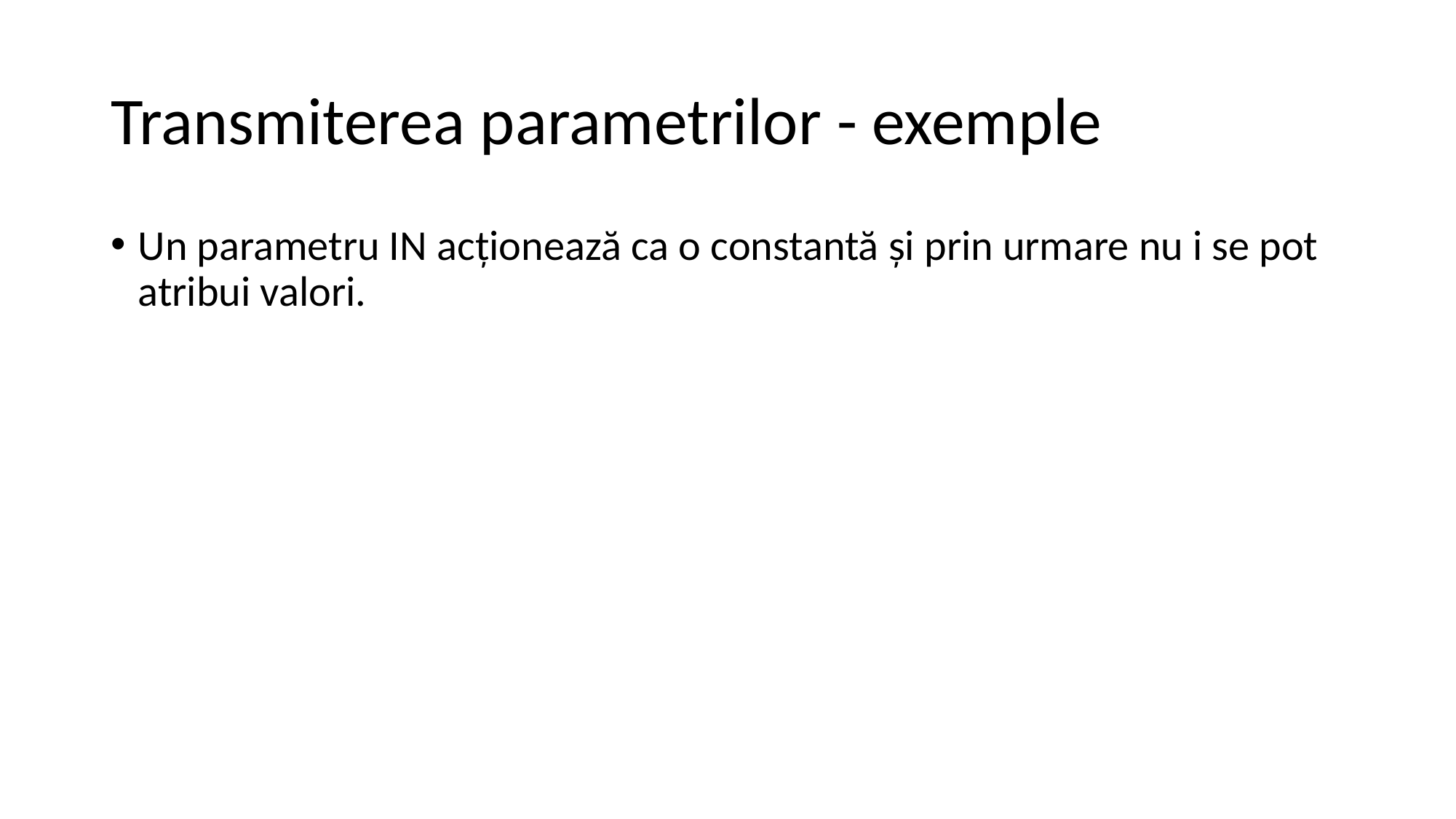

# Transmiterea parametrilor - exemple
Un parametru IN acţionează ca o constantă şi prin urmare nu i se pot atribui valori.